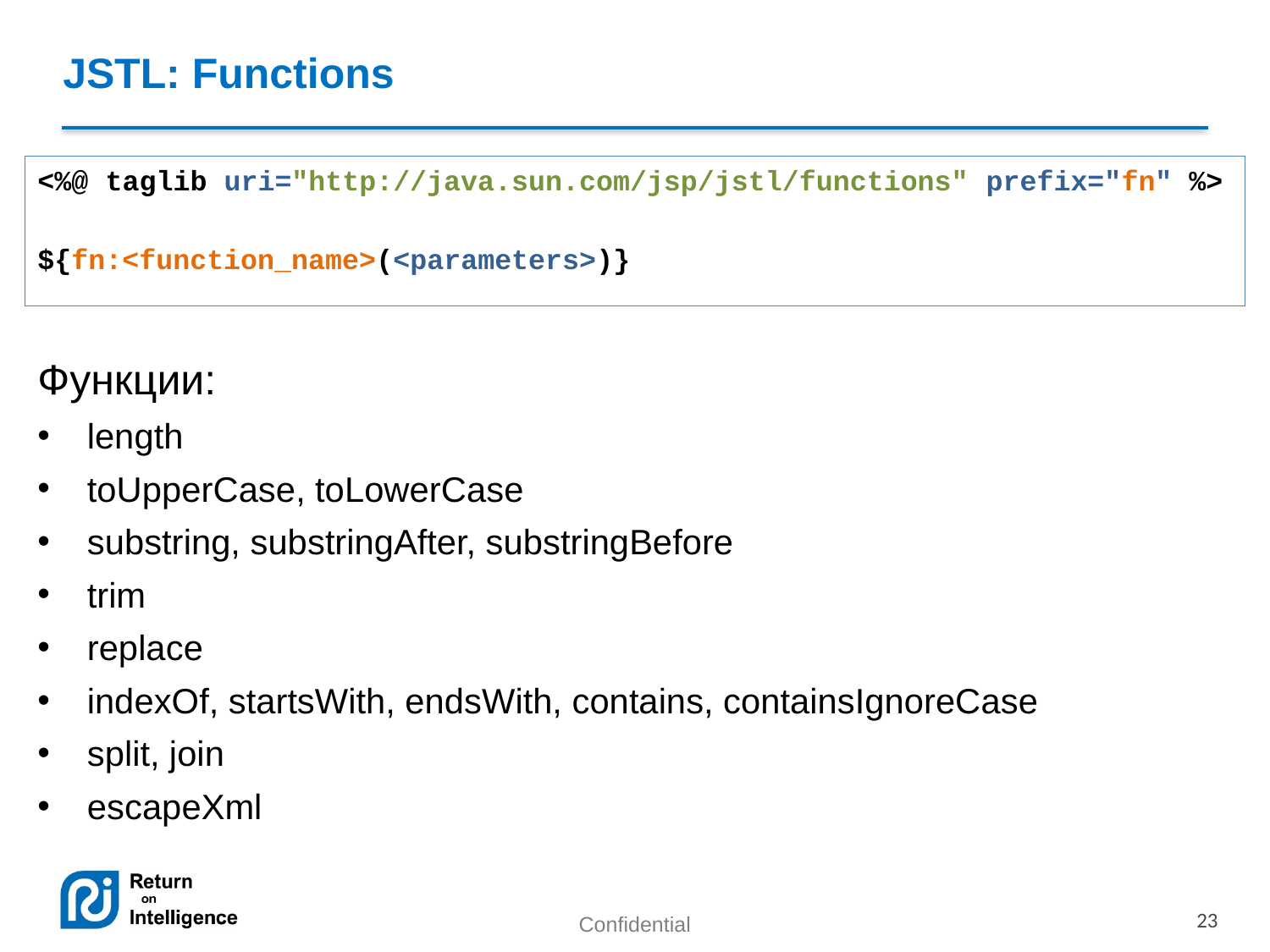

# JSTL: Functions
<%@ taglib uri="http://java.sun.com/jsp/jstl/functions" prefix="fn" %>

${fn:<function_name>(<parameters>)}
Функции:
  length
  toUpperCase, toLowerCase
  substring, substringAfter, substringBefore
  trim
  replace
  indexOf, startsWith, endsWith, contains, containsIgnoreCase
  split, join
  escapeXml